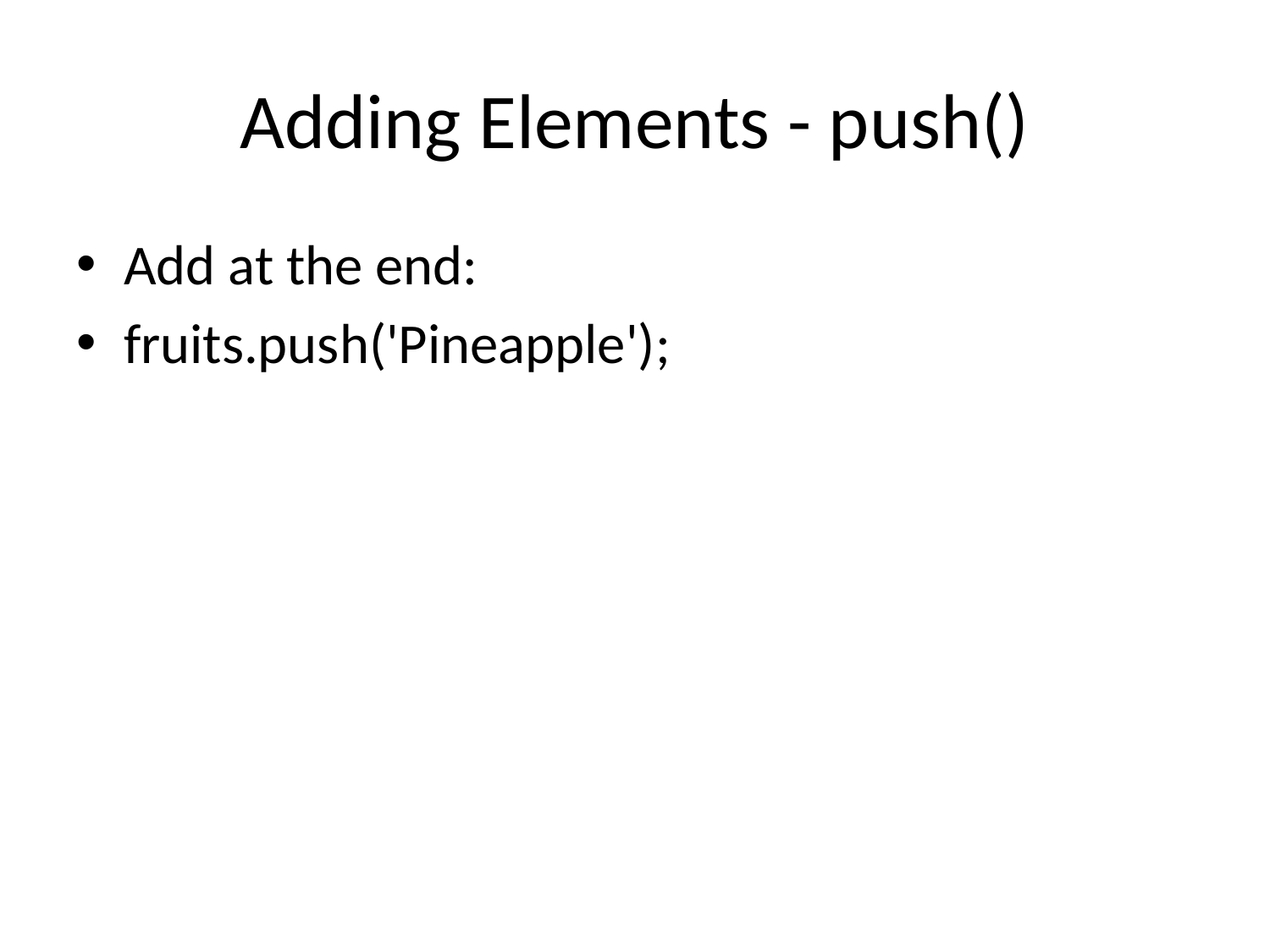

# Adding Elements - push()
Add at the end:
fruits.push('Pineapple');